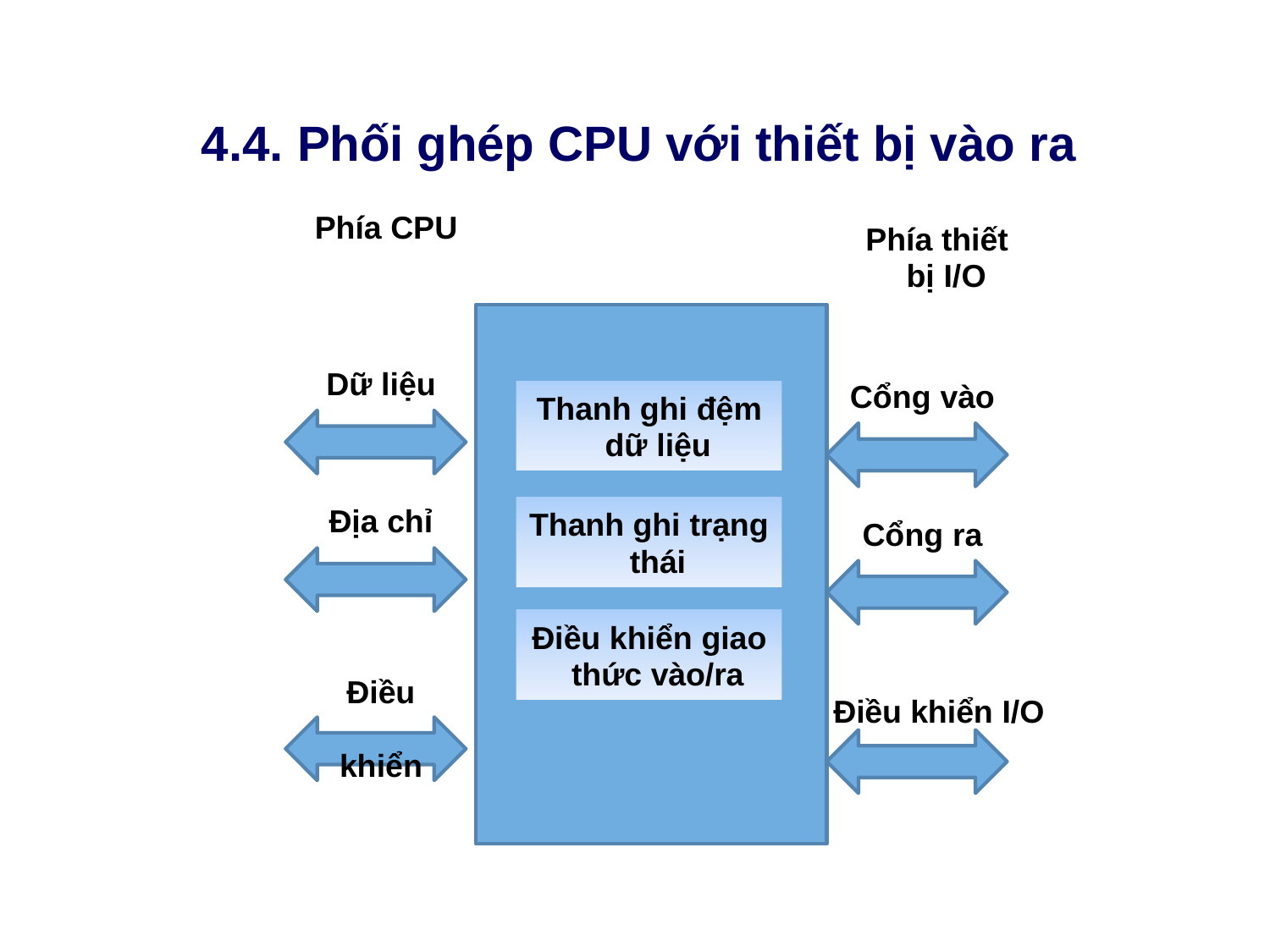

# 4.4. Phối ghép CPU với thiết bị vào ra
Phía CPU
Phía thiết  bị I/O

Dữ liệu
Cổng vào
Thanh ghi đệm  dữ liệu

Thanh ghi trạng  thái
Địa chỉ
Cổng ra

Điều khiển giao  thức vào/ra
Điều  khiển
Điều khiển I/O